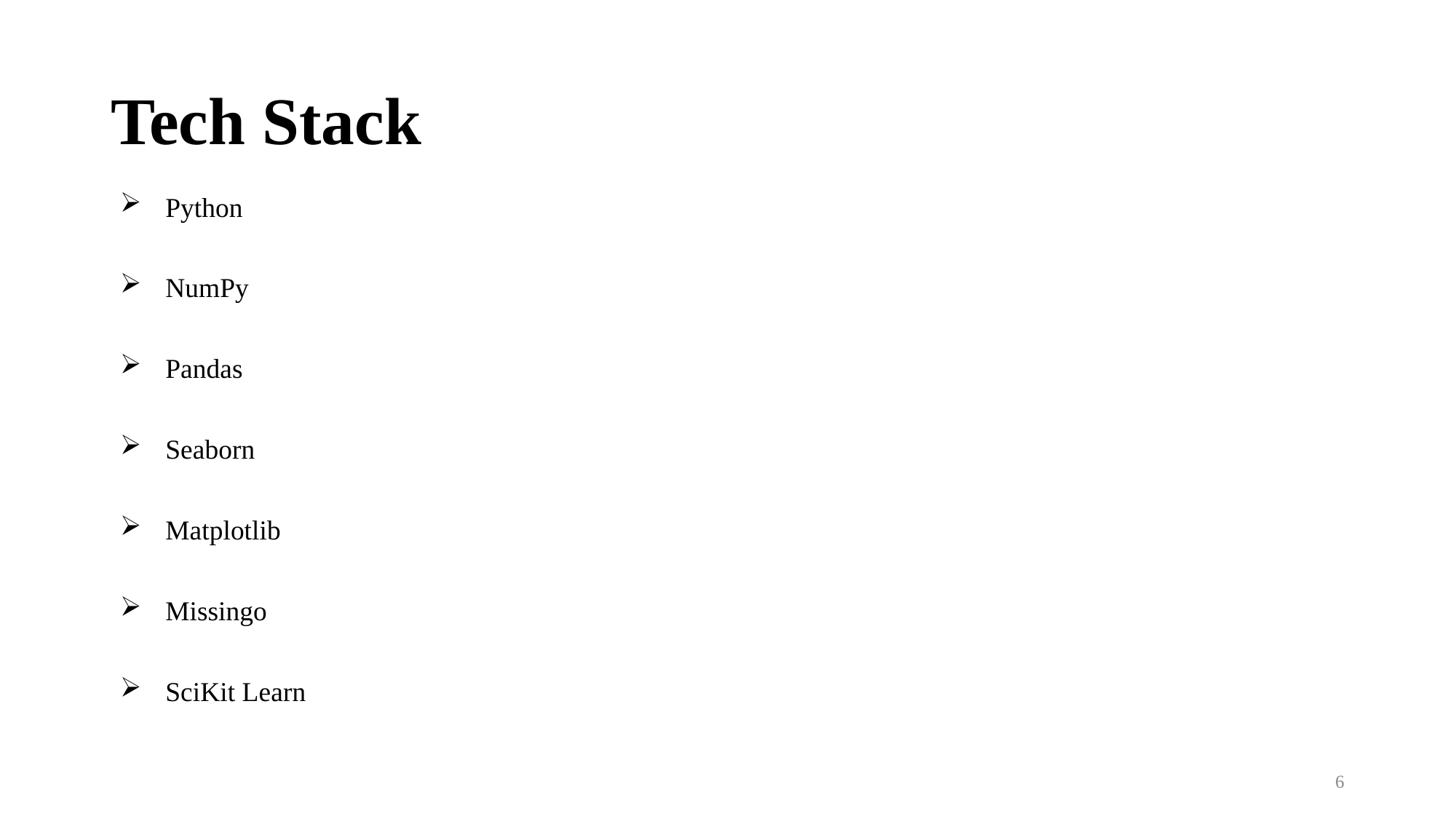

# Tech Stack
Python
NumPy
Pandas
Seaborn
Matplotlib
Missingo
SciKit Learn
6